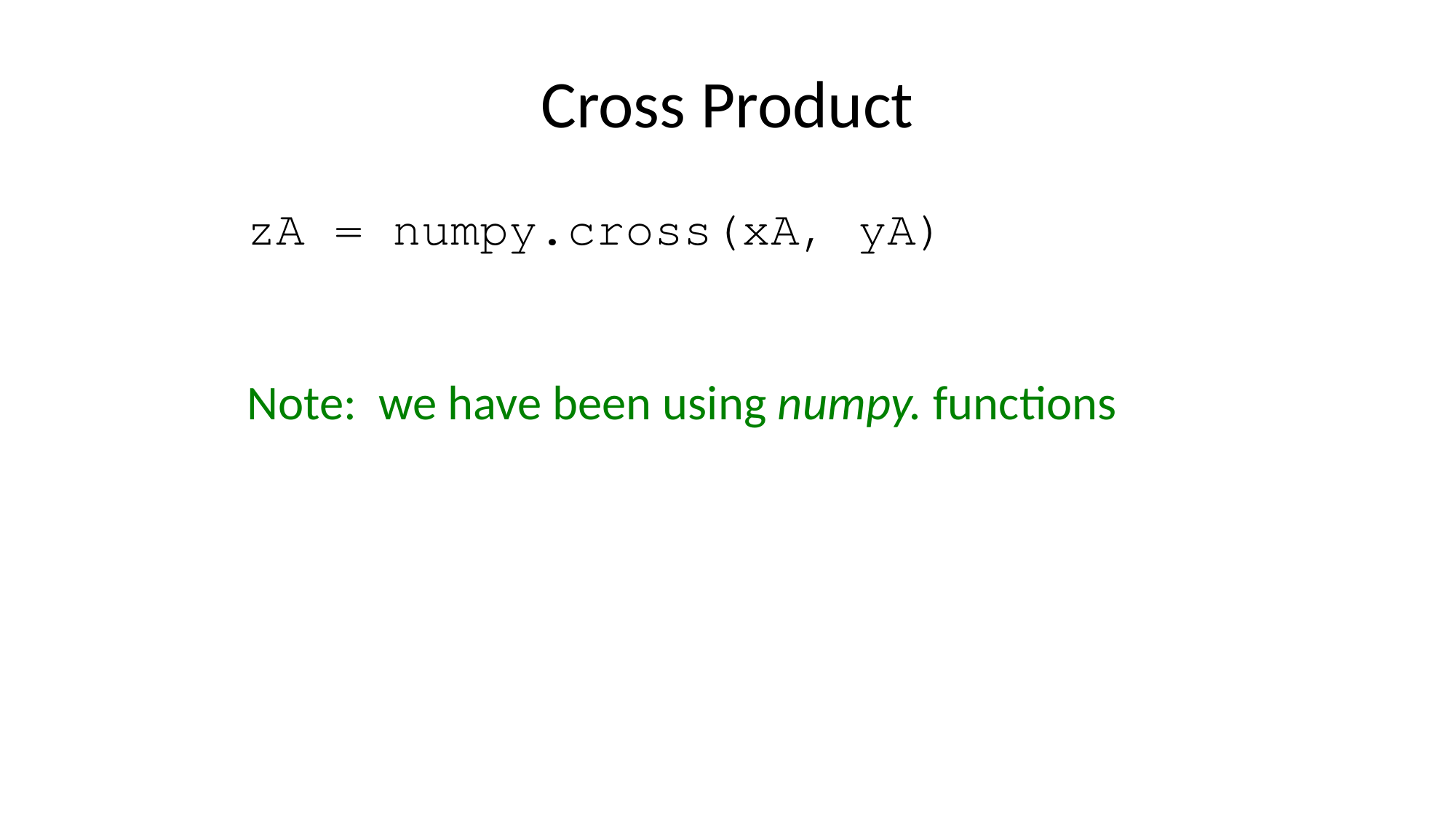

Cross Product
zA = numpy.cross(xA, yA)

Note:  we have been using numpy. functions